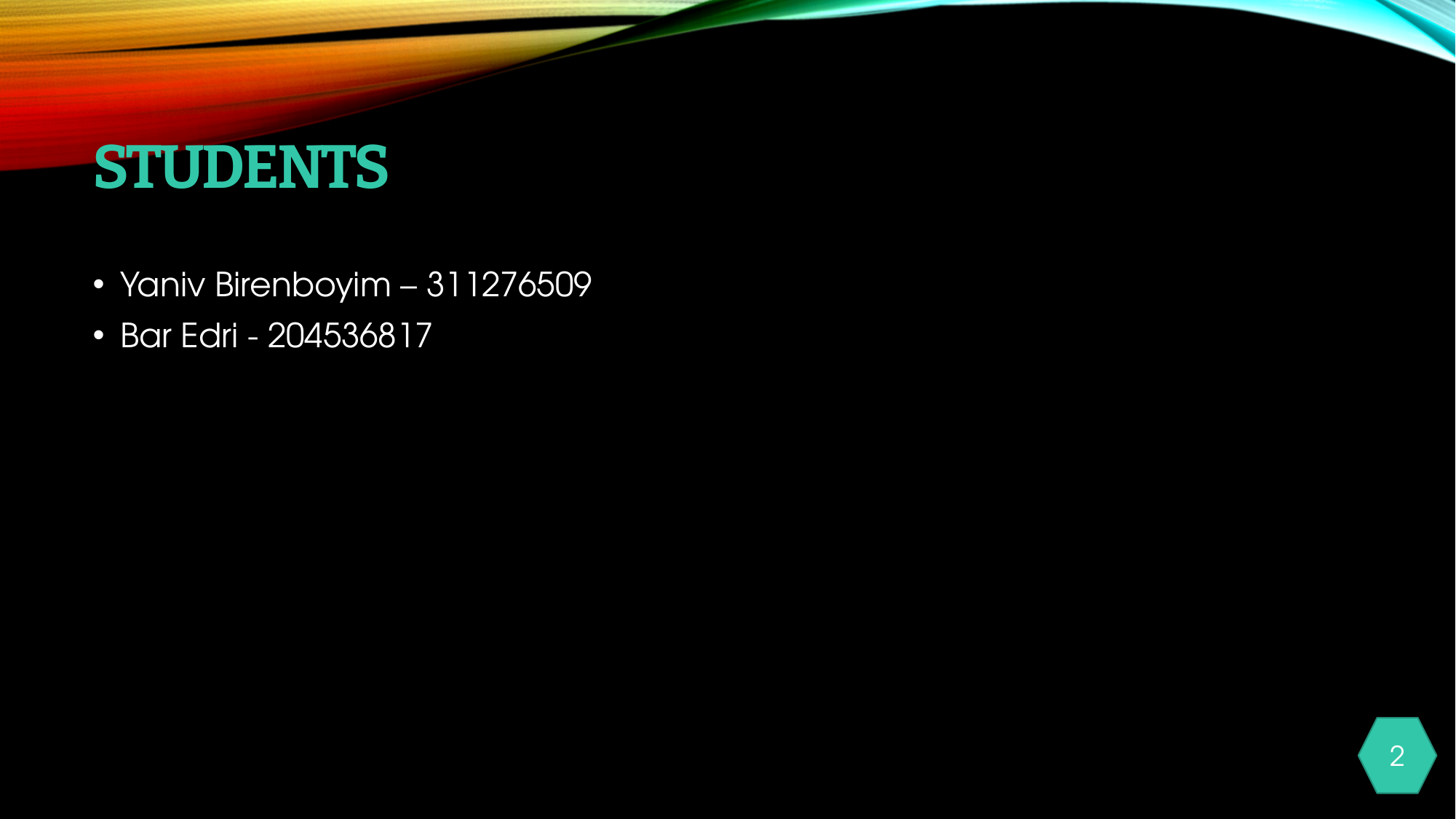

# STUDENTS
Yaniv Birenboyim – 311276509
Bar Edri - 204536817
2